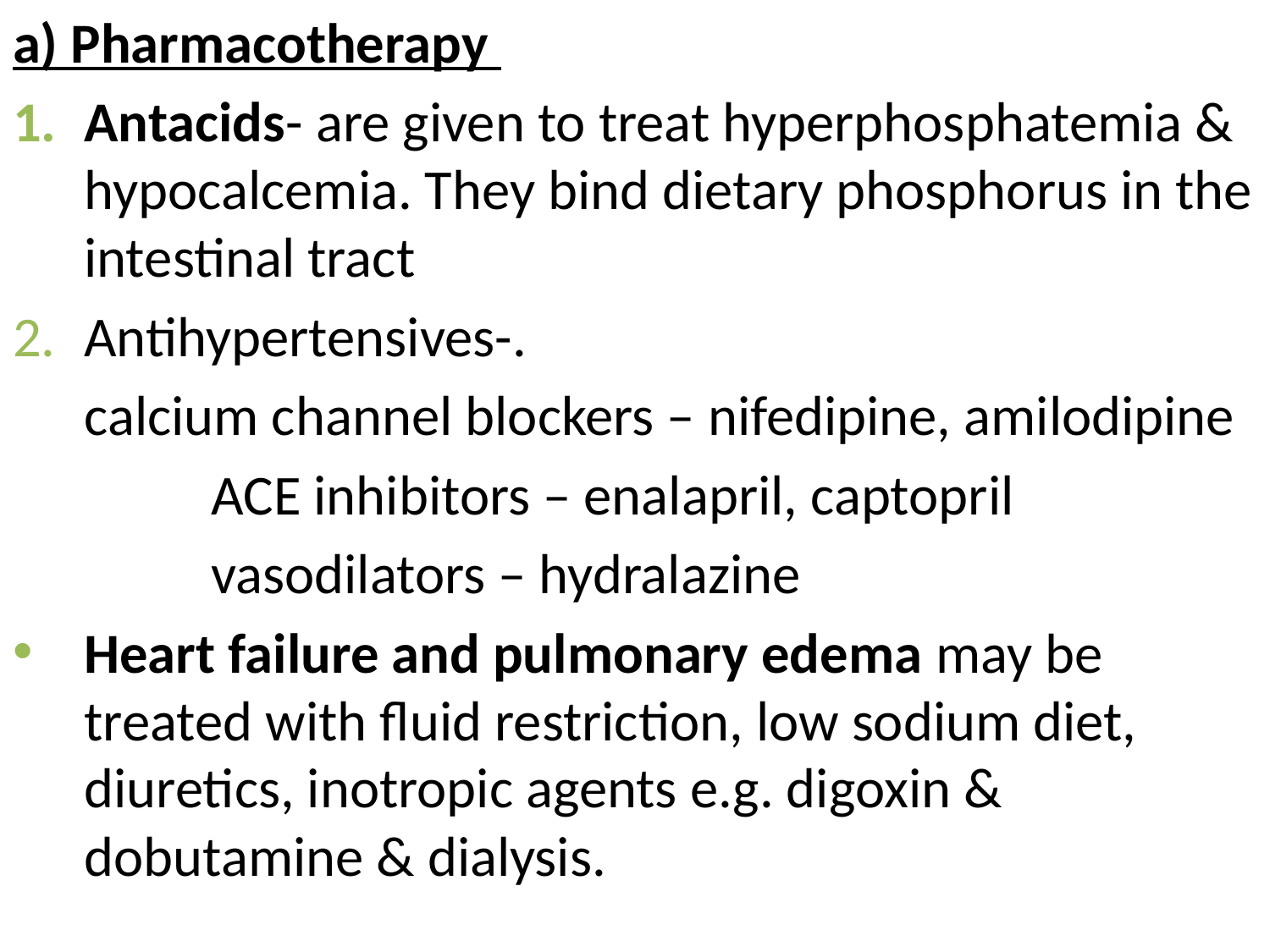

a) Pharmacotherapy
Antacids- are given to treat hyperphosphatemia & hypocalcemia. They bind dietary phosphorus in the intestinal tract
Antihypertensives-.
	calcium channel blockers – nifedipine, amilodipine
		ACE inhibitors – enalapril, captopril
		vasodilators – hydralazine
Heart failure and pulmonary edema may be treated with fluid restriction, low sodium diet, diuretics, inotropic agents e.g. digoxin & dobutamine & dialysis.

#